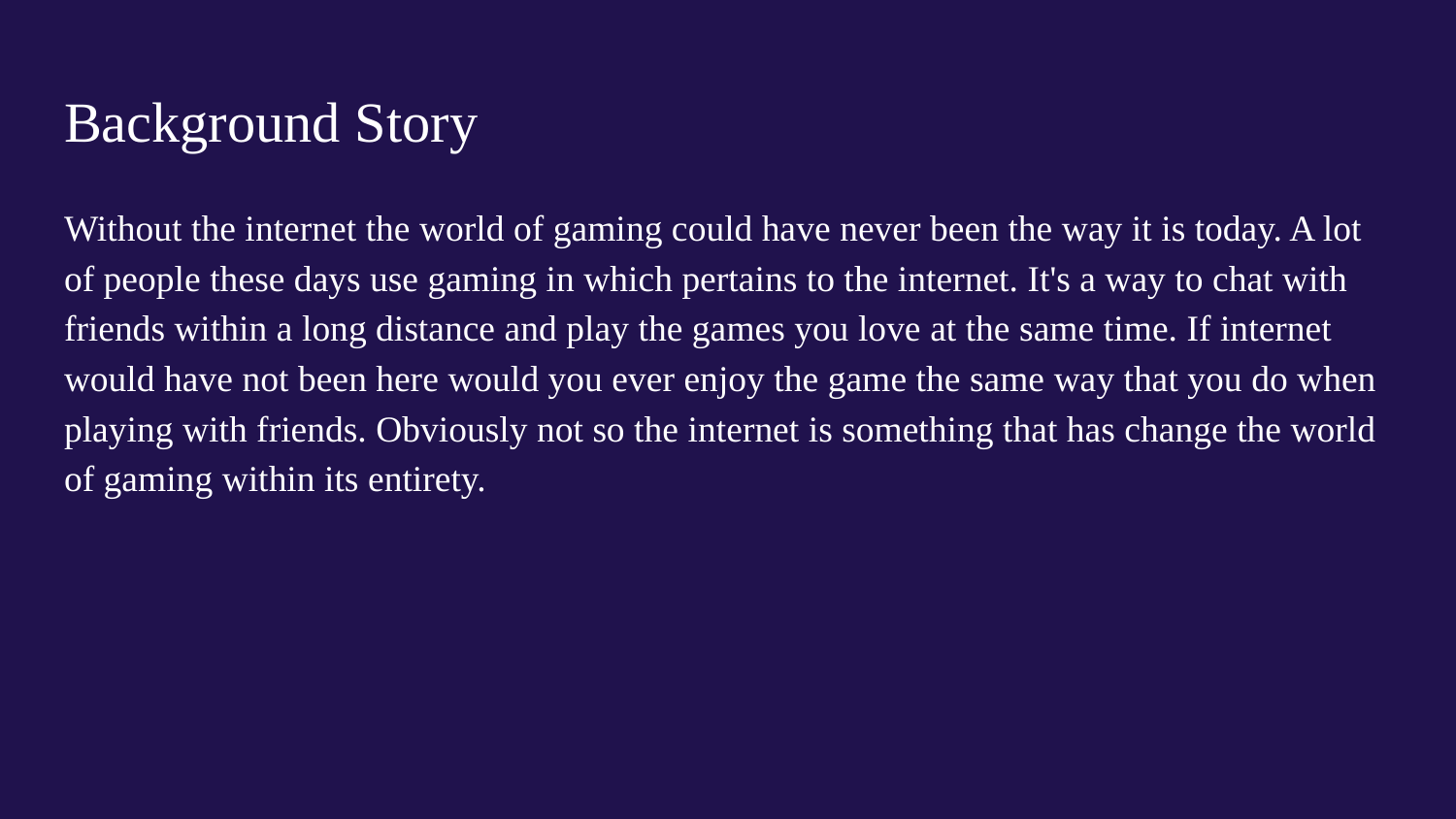

# Background Story
Without the internet the world of gaming could have never been the way it is today. A lot of people these days use gaming in which pertains to the internet. It's a way to chat with friends within a long distance and play the games you love at the same time. If internet would have not been here would you ever enjoy the game the same way that you do when playing with friends. Obviously not so the internet is something that has change the world of gaming within its entirety.